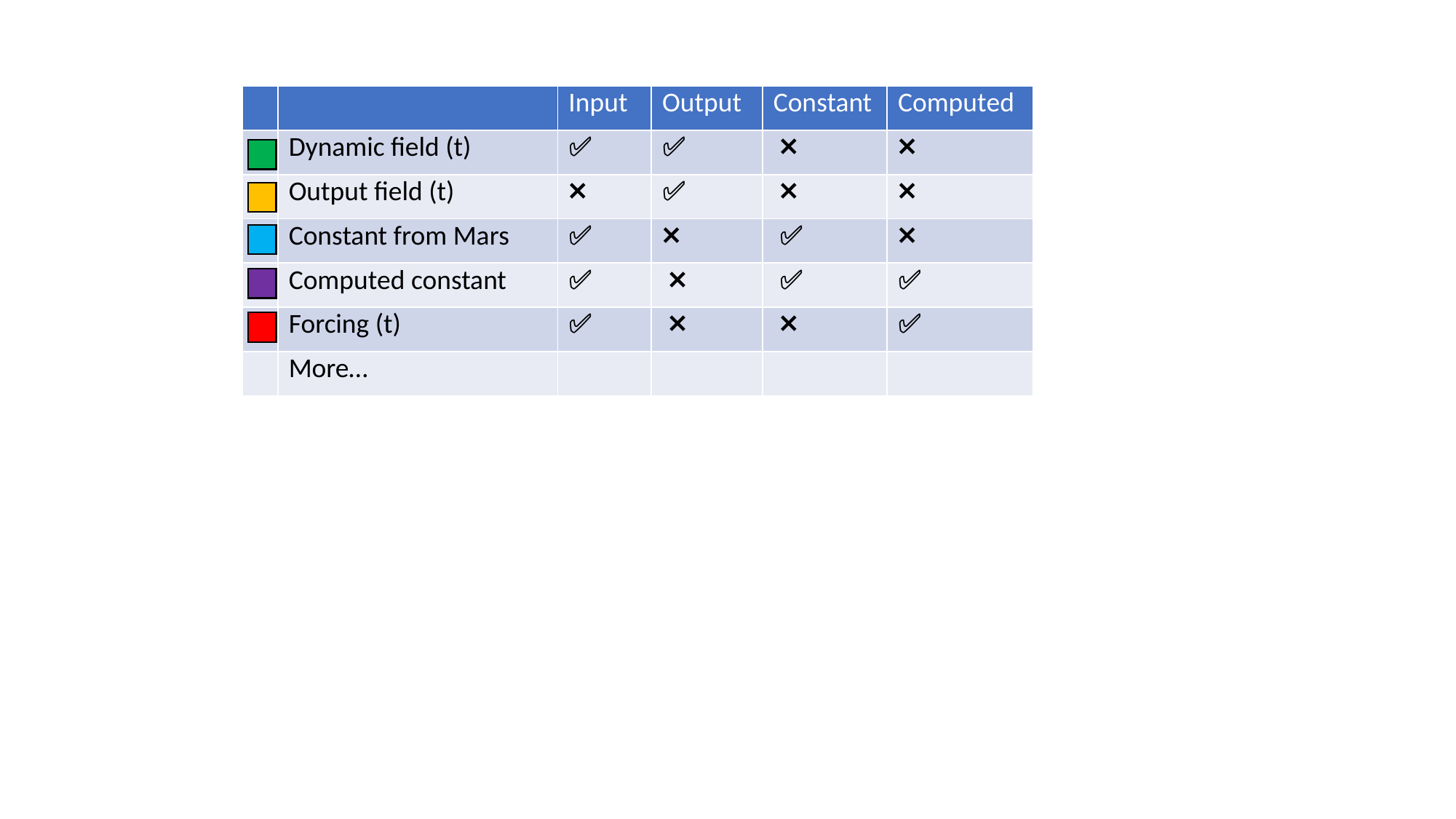

|  |  | Input | Output | Constant | Computed |
| --- | --- | --- | --- | --- | --- |
|  | Dynamic field (t) | ✅ | ✅ | ❌ | ❌ |
|  | Output field (t) | ❌ | ✅ | ❌ | ❌ |
|  | Constant from Mars | ✅ | ❌ | ✅ | ❌ |
|  | Computed constant | ✅ | ❌ | ✅ | ✅ |
|  | Forcing (t) | ✅ | ❌ | ❌ | ✅ |
|  | More… |  |  |  |  |